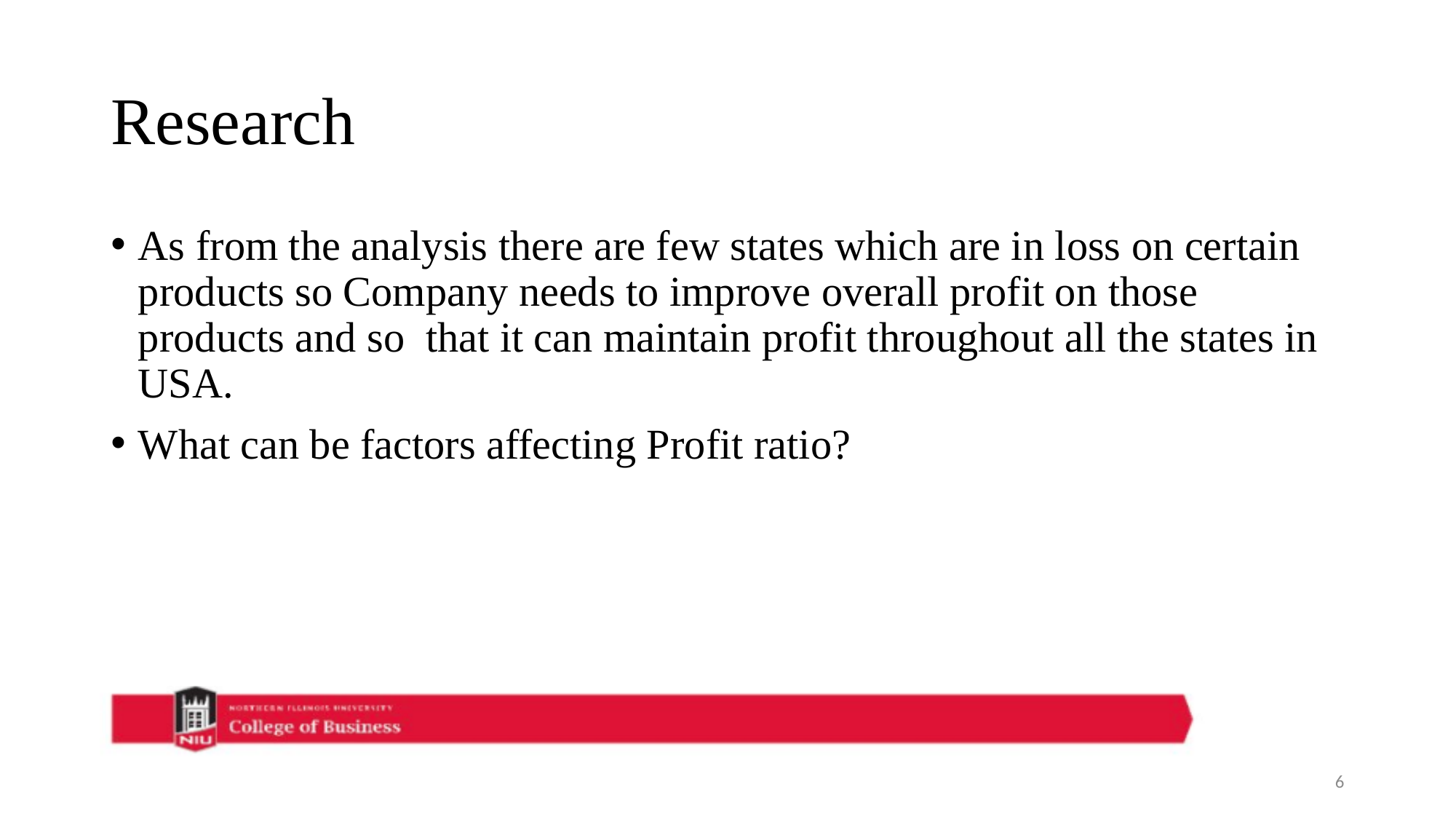

# Research
As from the analysis there are few states which are in loss on certain products so Company needs to improve overall profit on those products and so  that it can maintain profit throughout all the states in USA.
What can be factors affecting Profit ratio?

6